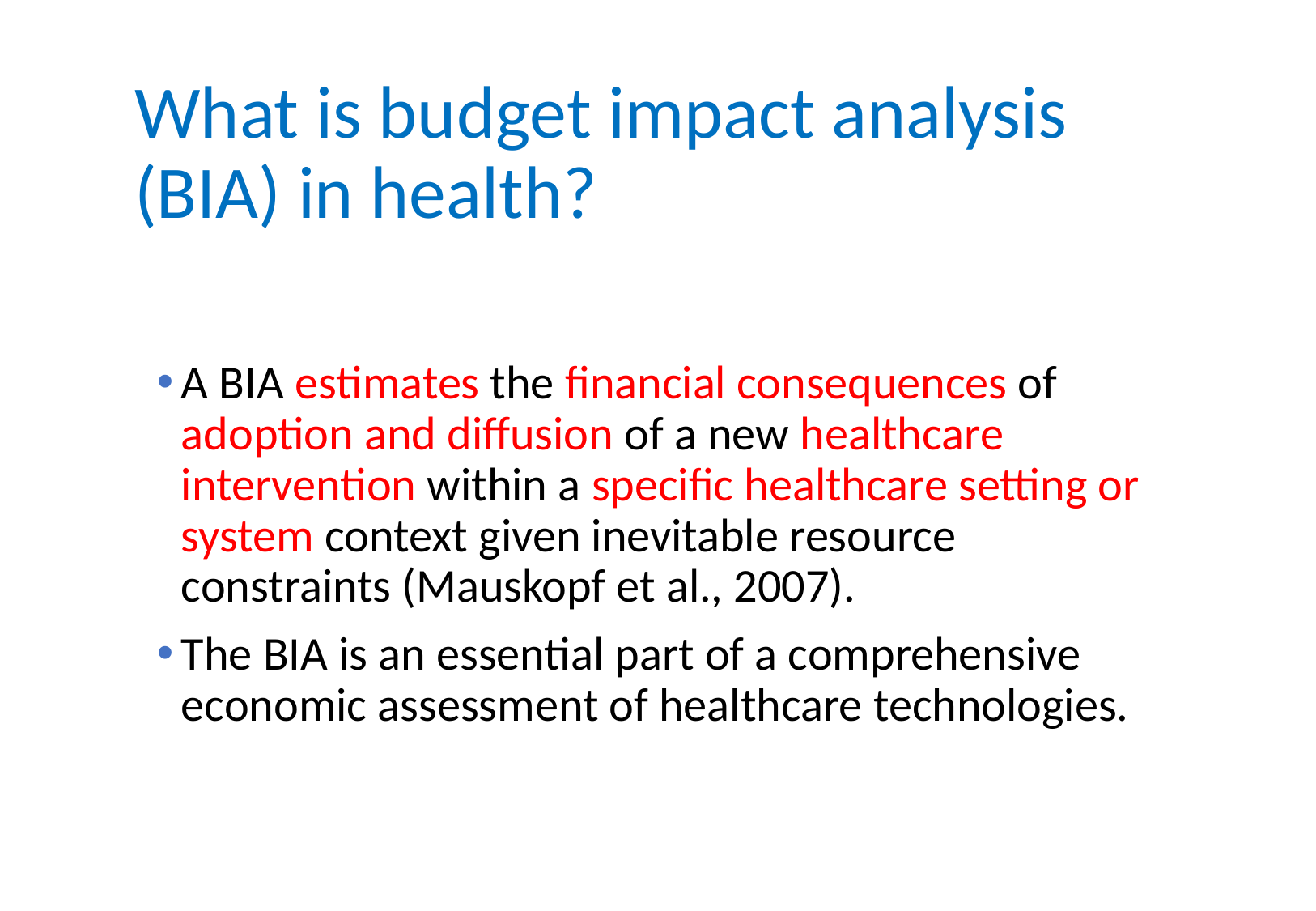

# What is budget impact analysis (BIA) in health?
A BIA estimates the financial consequences of adoption and diffusion of a new healthcare intervention within a specific healthcare setting or system context given inevitable resource constraints (Mauskopf et al., 2007).
The BIA is an essential part of a comprehensive economic assessment of healthcare technologies.